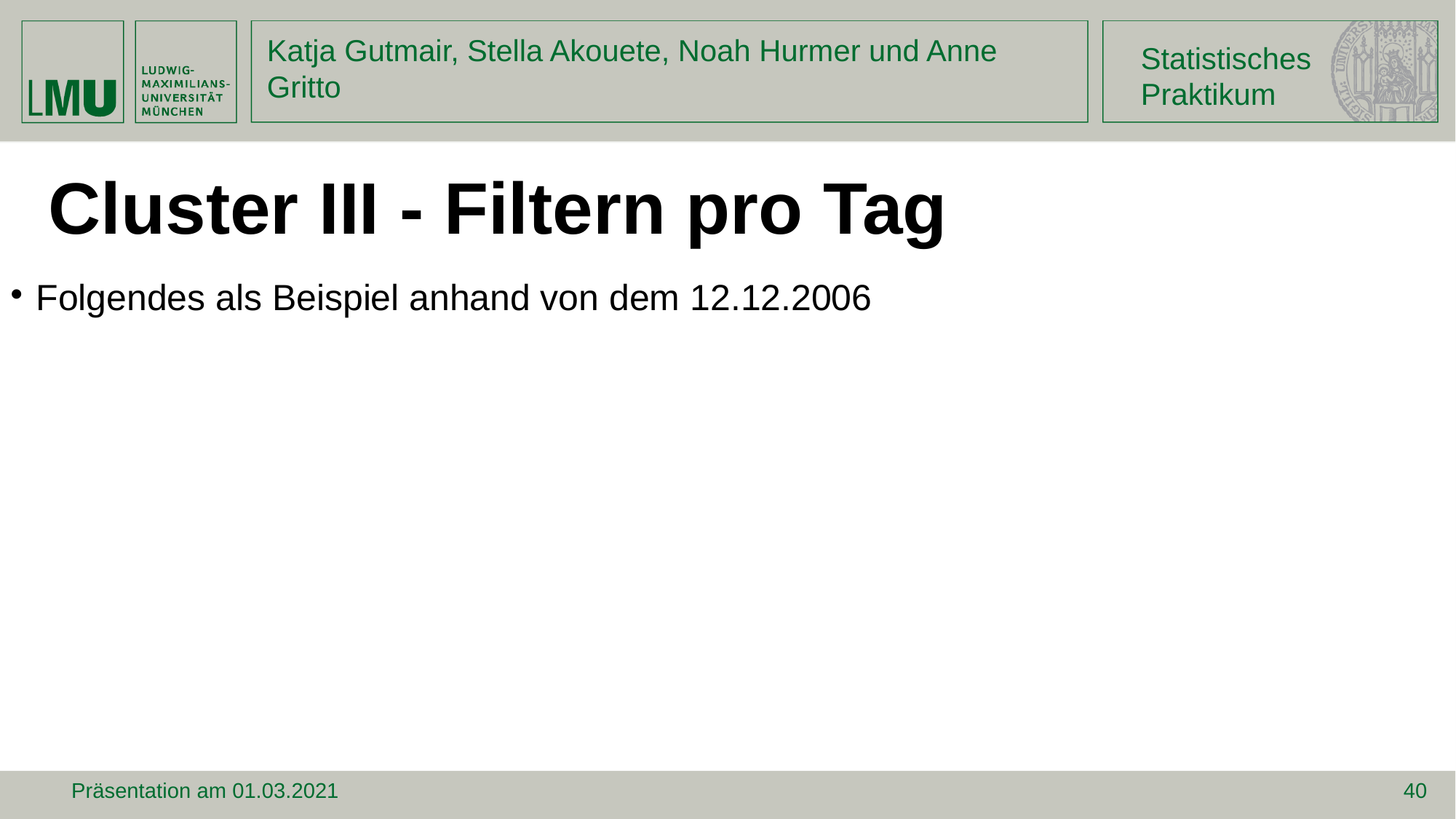

Statistisches
Praktikum
Katja Gutmair, Stella Akouete, Noah Hurmer und Anne Gritto
Cluster III - Filtern pro Tag
Folgendes als Beispiel anhand von dem 12.12.2006

Präsentation am 01.03.2021
40